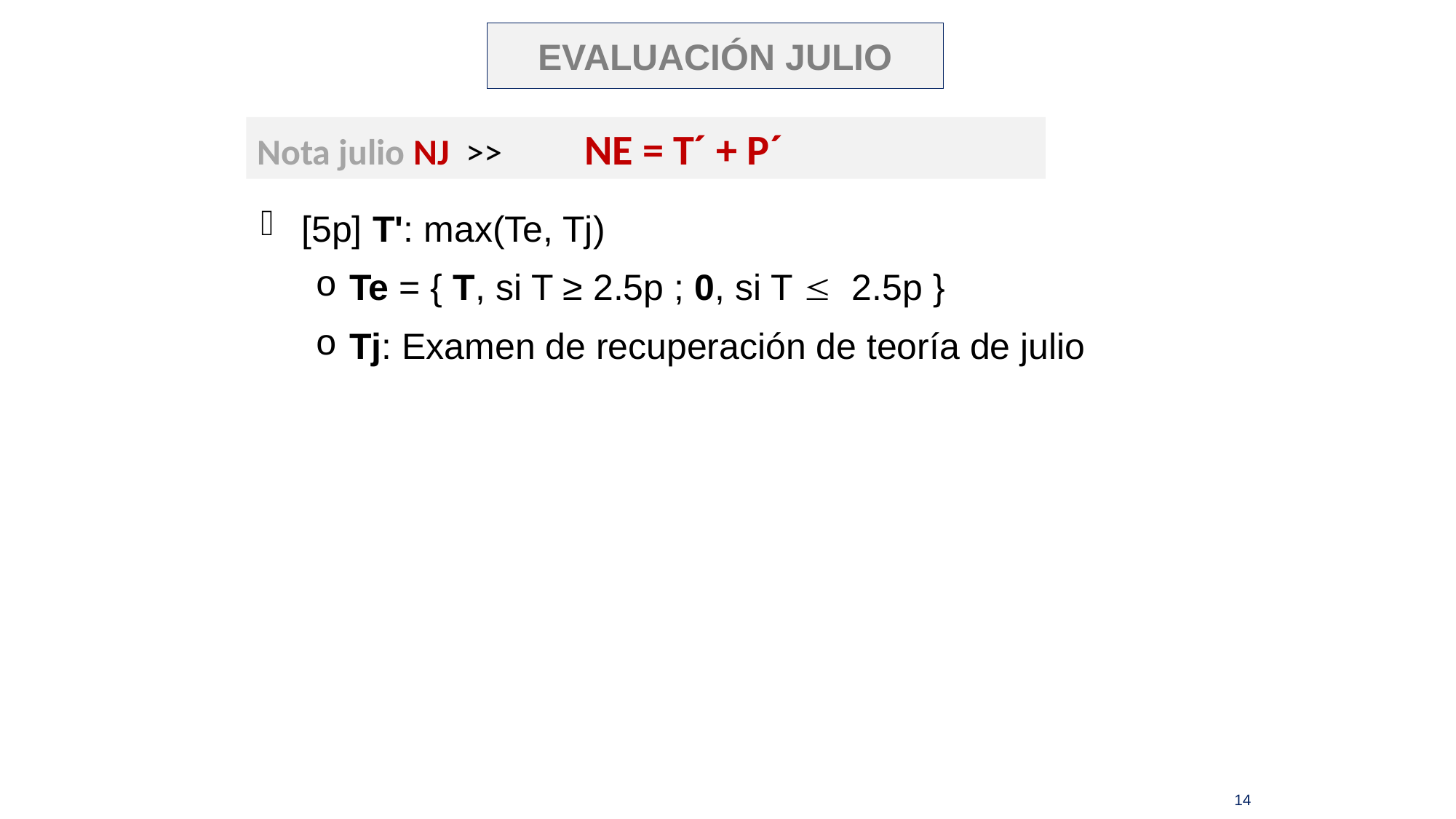

EVALUACIÓN JULIO
Nota julio NJ  >>	NE = T´ + P´
[5p] T': max(Te, Tj)
Te = { T, si T ≥ 2.5p ; 0, si T ≤  2.5p }
Tj: Examen de recuperación de teoría de julio
[5p] P': max(Pe, Pj)
Pe = { P, si P ≥ 2.5p ; 0, si P <= 2.5p }
Pj: Examen de recuperación de prácticas de julio

CONDICIONES NECESARIAS PARA APROBAR

NJ ≥ 5p (50%)
P´ ≥ 2p (40%)
T´ ≥ 2p (40%)
14